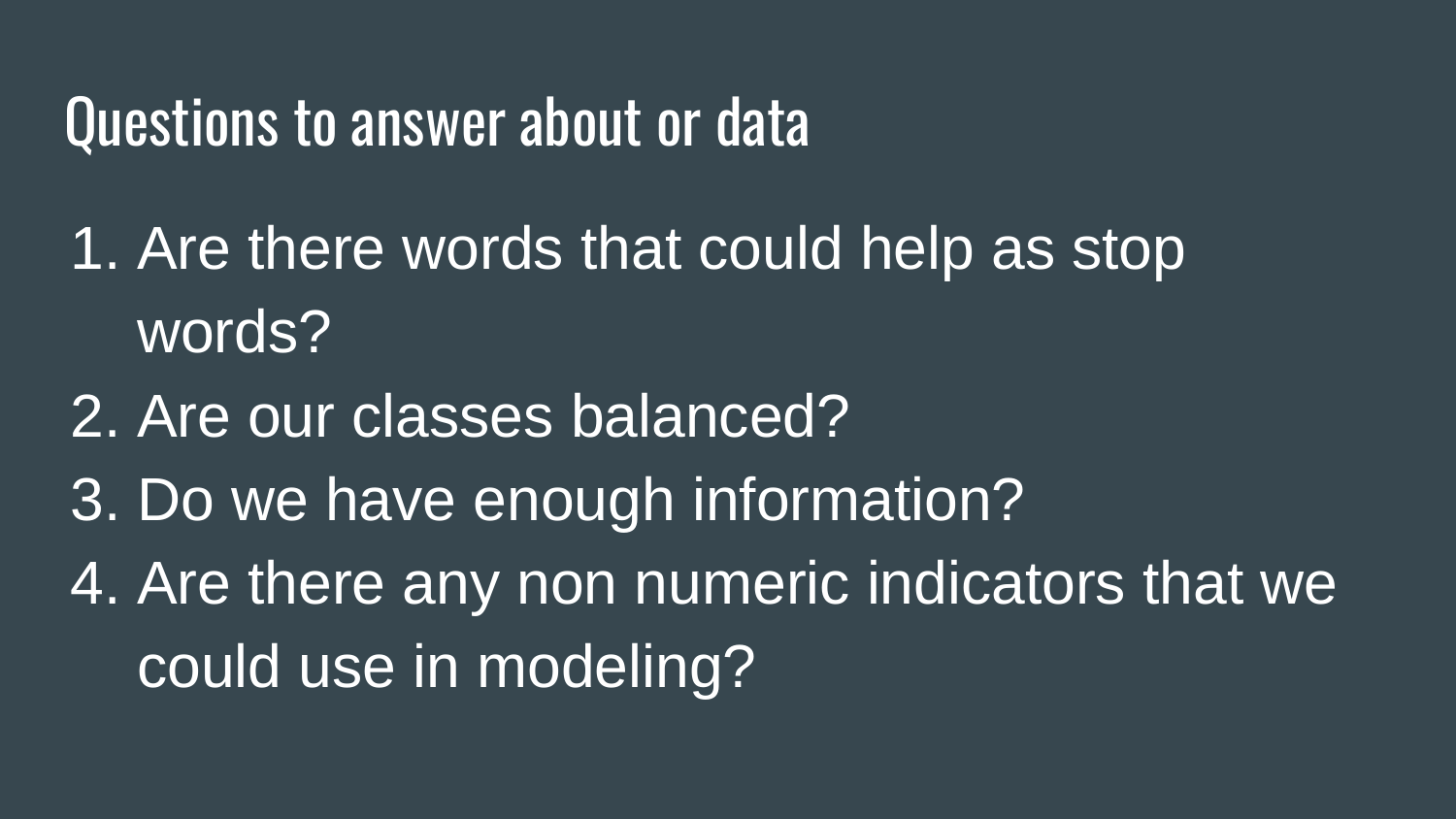

# Questions to answer about or data
Are there words that could help as stop words?
Are our classes balanced?
Do we have enough information?
Are there any non numeric indicators that we could use in modeling?